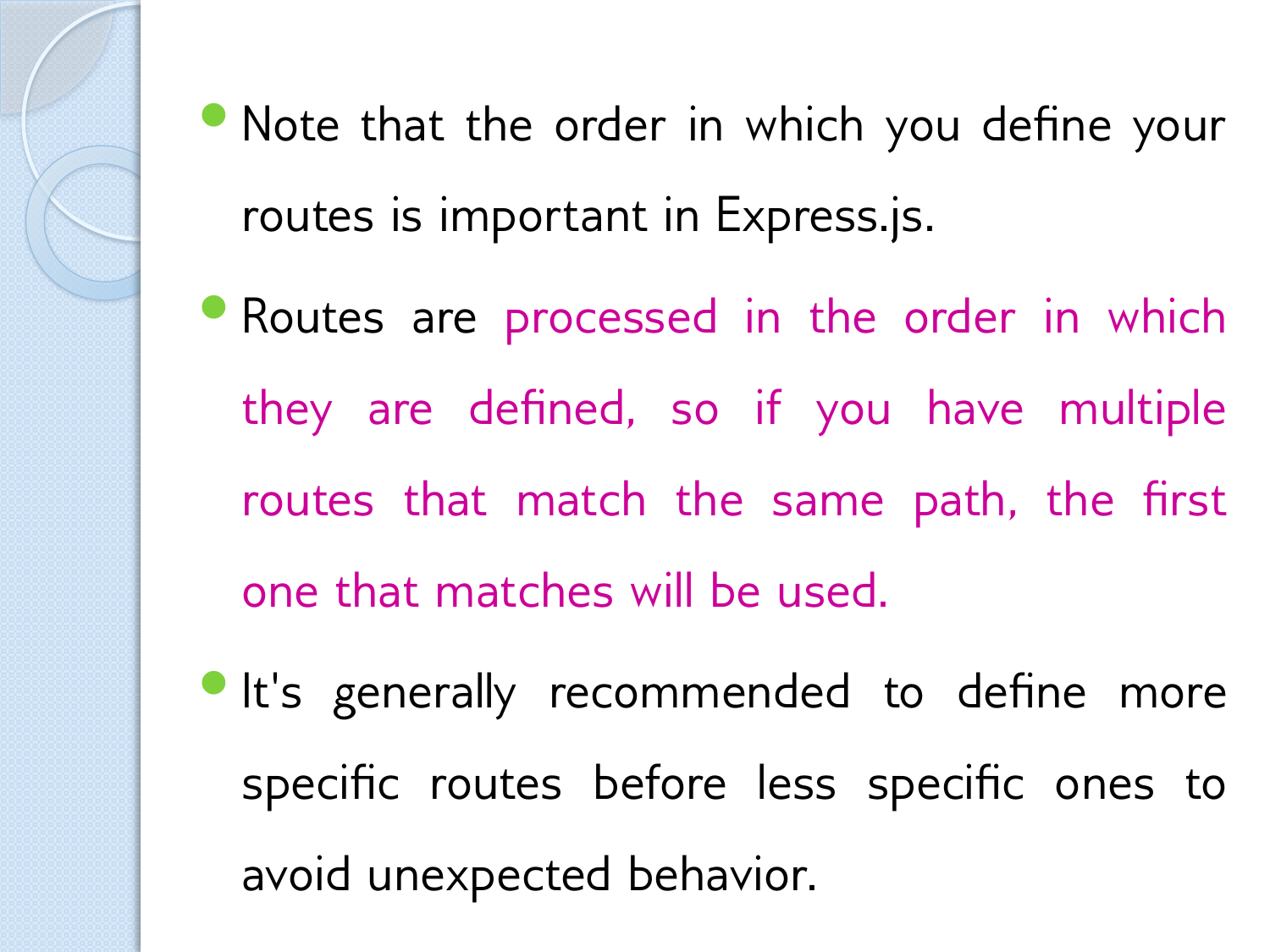

Note that the order in which you define your routes is important in Express.js.
Routes are processed in the order in which they are defined, so if you have multiple routes that match the same path, the first one that matches will be used.
It's generally recommended to define more specific routes before less specific ones to avoid unexpected behavior.